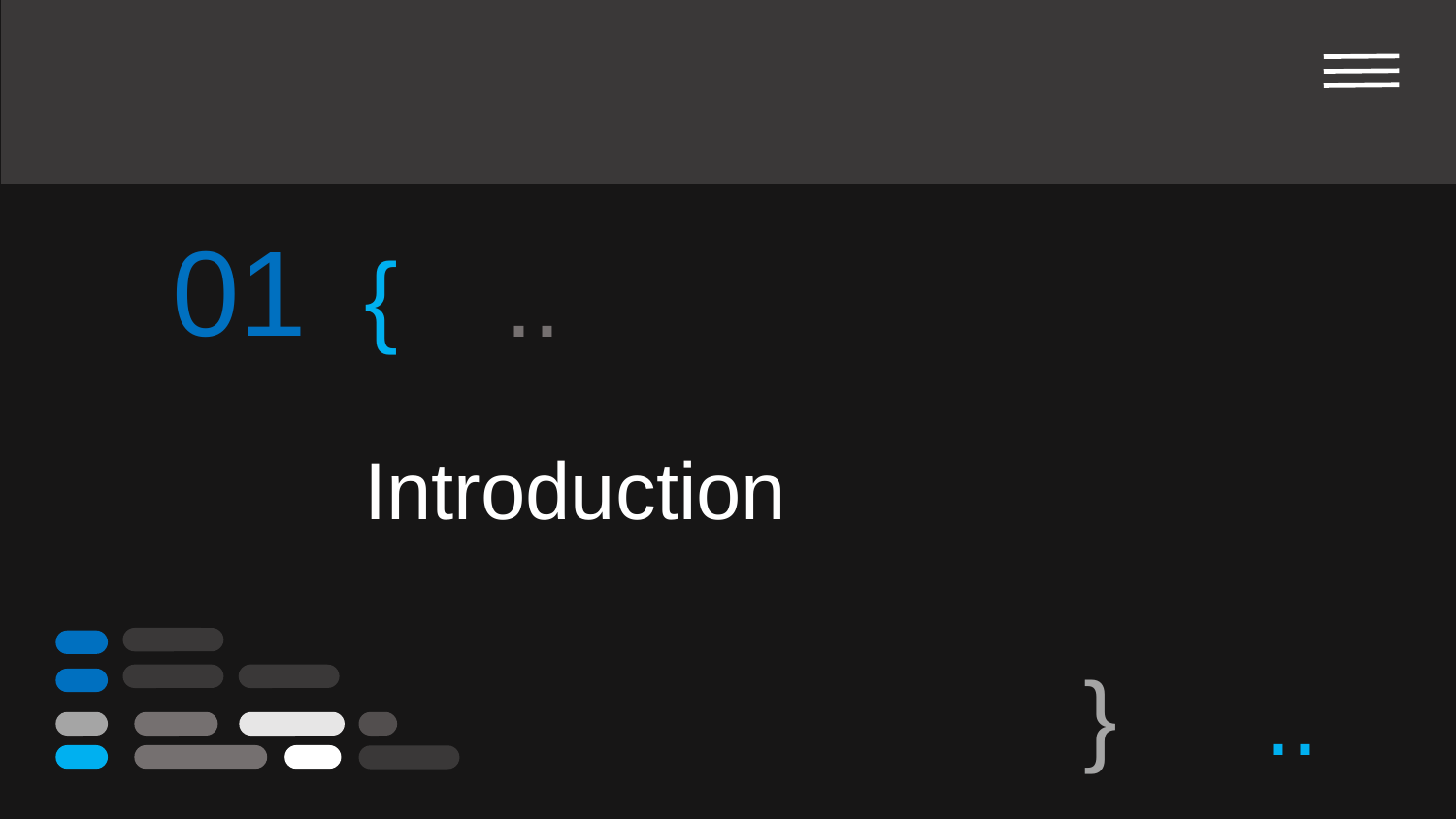

01
{
..
# Introduction

}
..